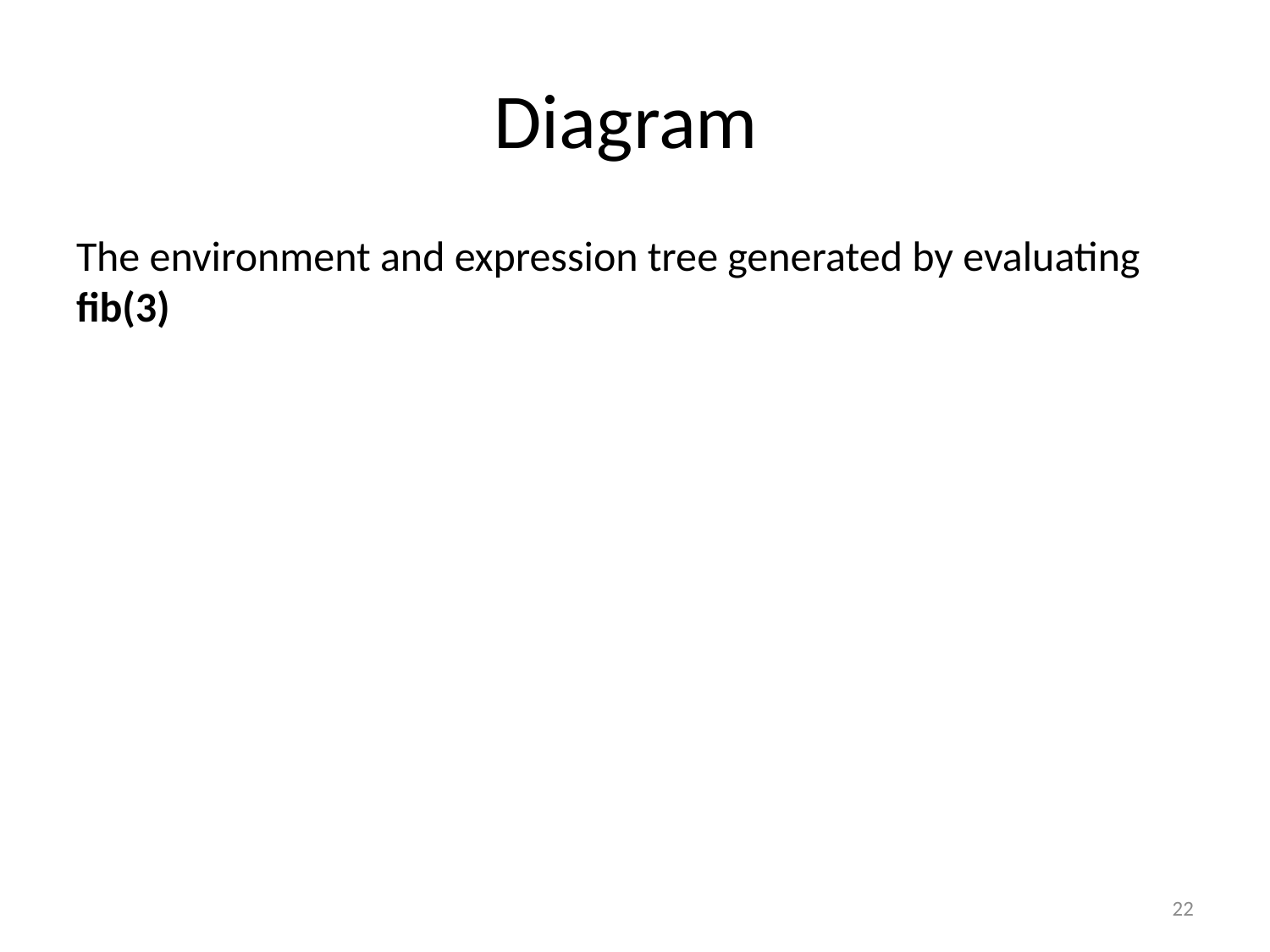

# Diagram
The environment and expression tree generated by evaluating fib(3)
22